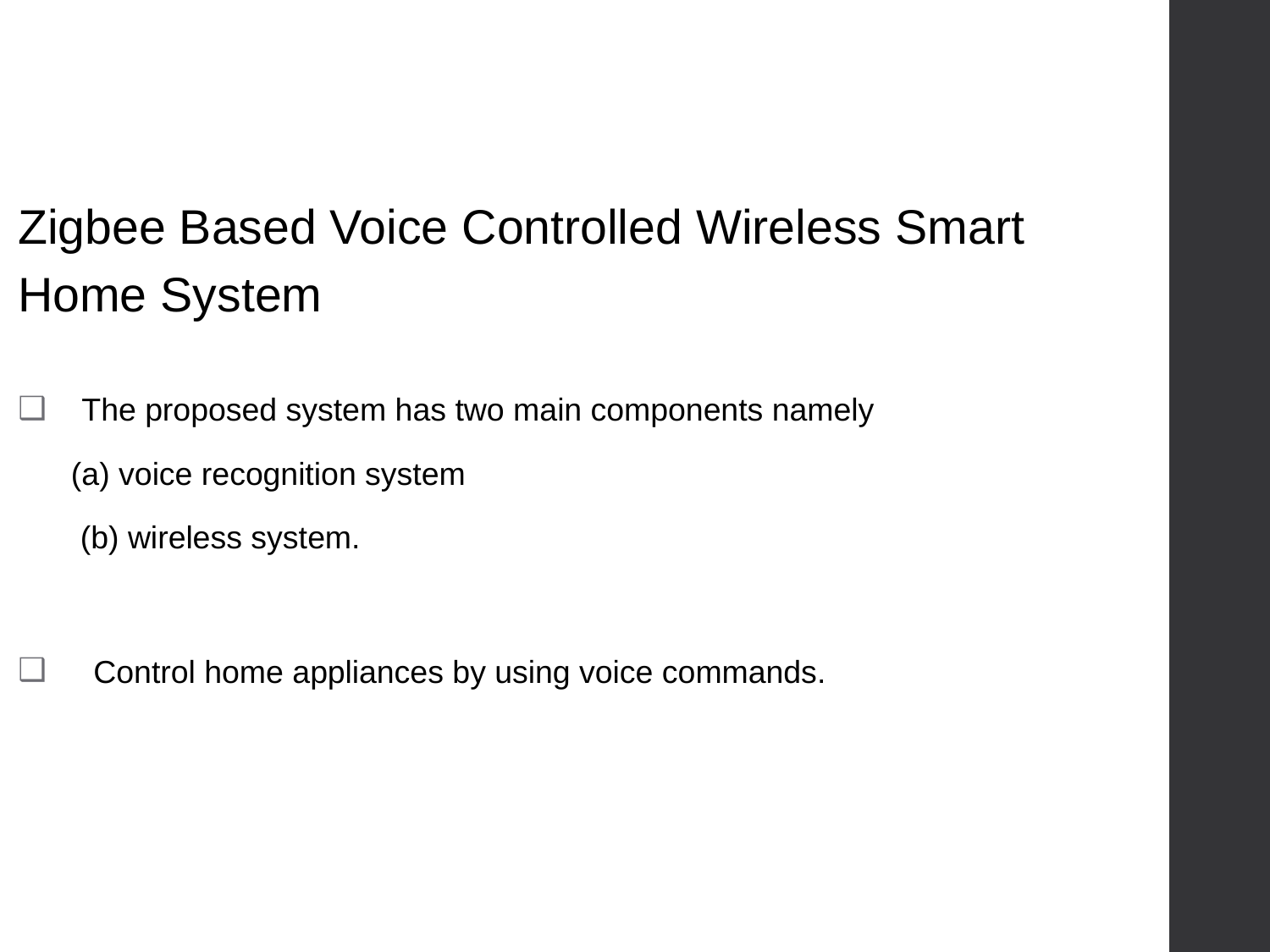

# Zigbee Based Voice Controlled Wireless Smart  Home System
The proposed system has two main components namely
voice recognition system
wireless system.

Control home appliances by using voice commands.